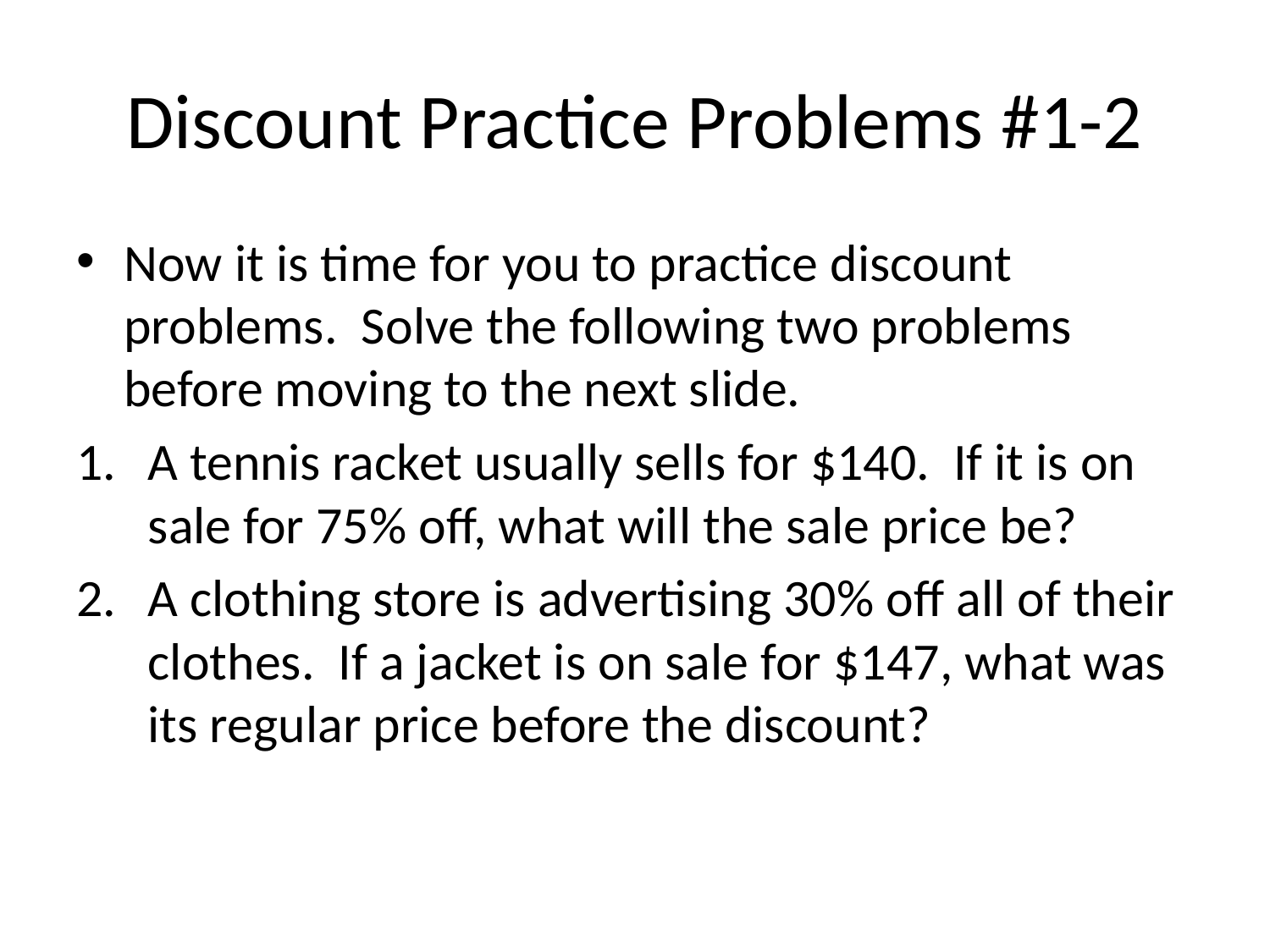

# Discount Practice Problems #1-2
Now it is time for you to practice discount problems.  Solve the following two problems before moving to the next slide.
A tennis racket usually sells for $140.  If it is on sale for 75% off, what will the sale price be?
A clothing store is advertising 30% off all of their clothes.  If a jacket is on sale for $147, what was its regular price before the discount?